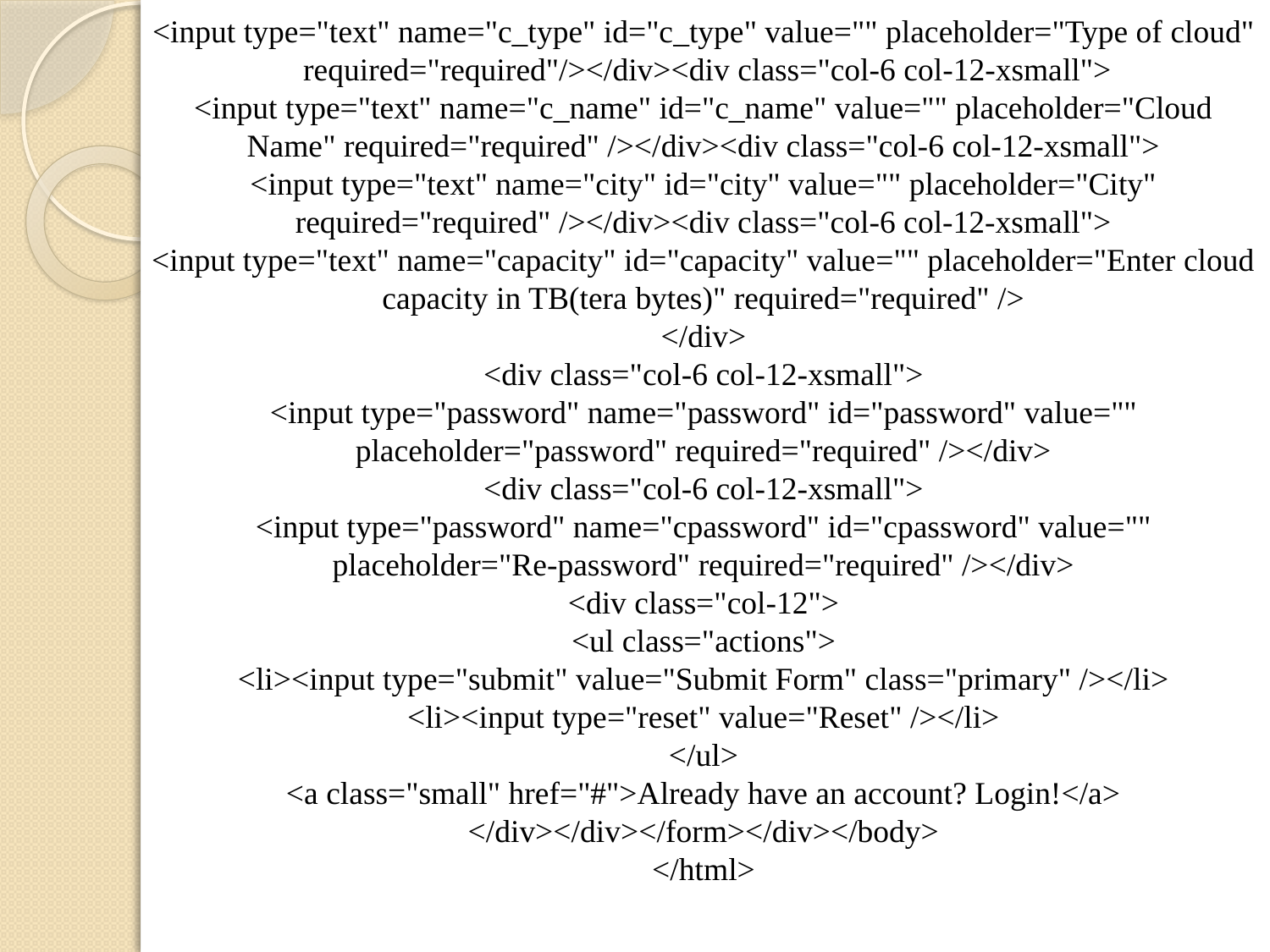

<input type="text" name="c_type" id="c_type" value="" placeholder="Type of cloud"  required="required"/></div><div class="col-6 col-12-xsmall">
<input type="text" name="c_name" id="c_name" value="" placeholder="Cloud Name" required="required" /></div><div class="col-6 col-12-xsmall">
<input type="text" name="city" id="city" value="" placeholder="City" required="required" /></div><div class="col-6 col-12-xsmall">
<input type="text" name="capacity" id="capacity" value="" placeholder="Enter cloud capacity in TB(tera bytes)" required="required" />
</div>
<div class="col-6 col-12-xsmall">
<input type="password" name="password" id="password" value="" placeholder="password" required="required" /></div>
<div class="col-6 col-12-xsmall">
<input type="password" name="cpassword" id="cpassword" value="" placeholder="Re-password" required="required" /></div>
<div class="col-12">
<ul class="actions">
<li><input type="submit" value="Submit Form" class="primary" /></li>
<li><input type="reset" value="Reset" /></li>
</ul>
<a class="small" href="#">Already have an account? Login!</a>
</div></div></form></div></body>
</html>